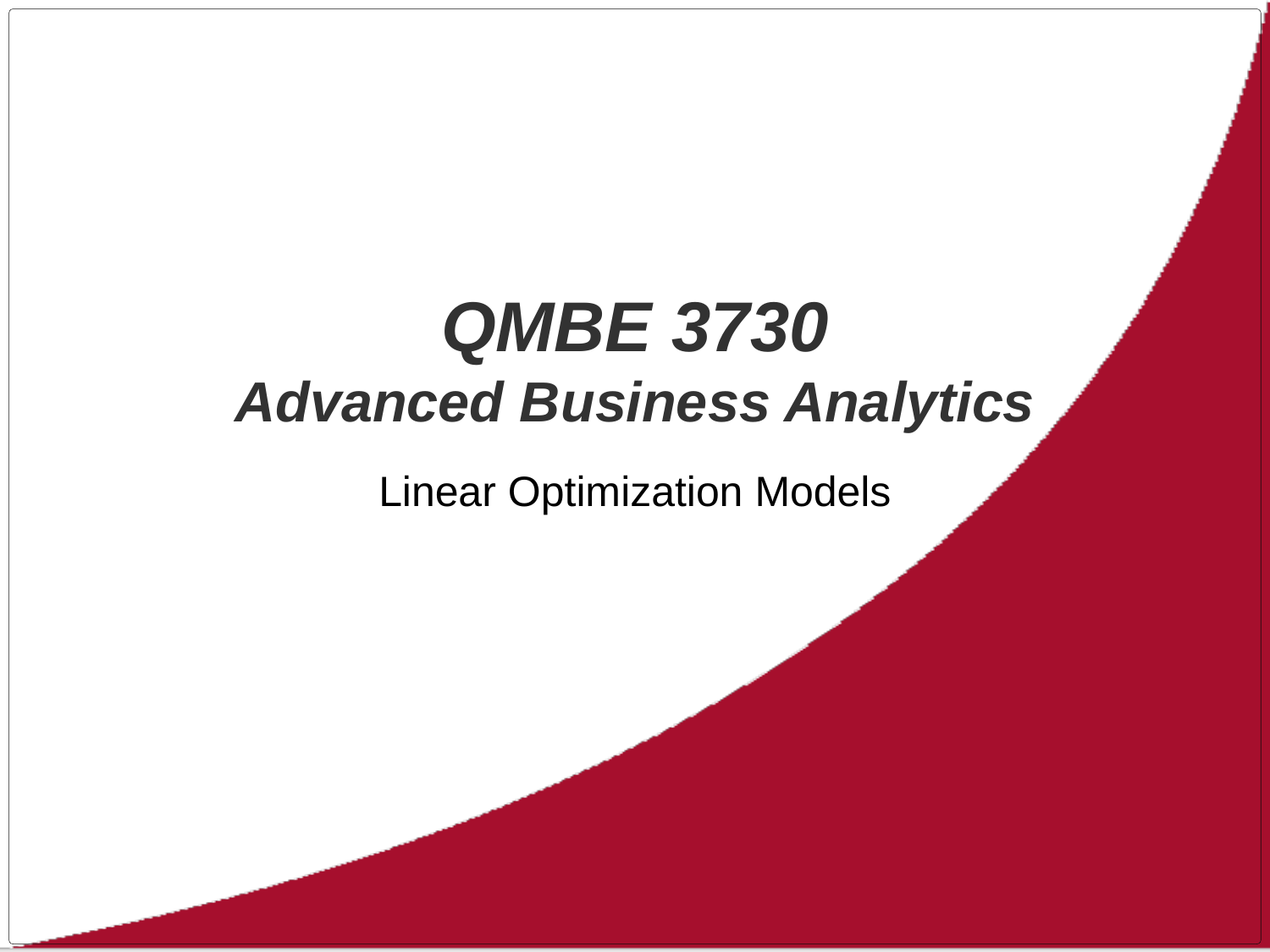

# QMBE 3730 Advanced Business Analytics
Linear Optimization Models